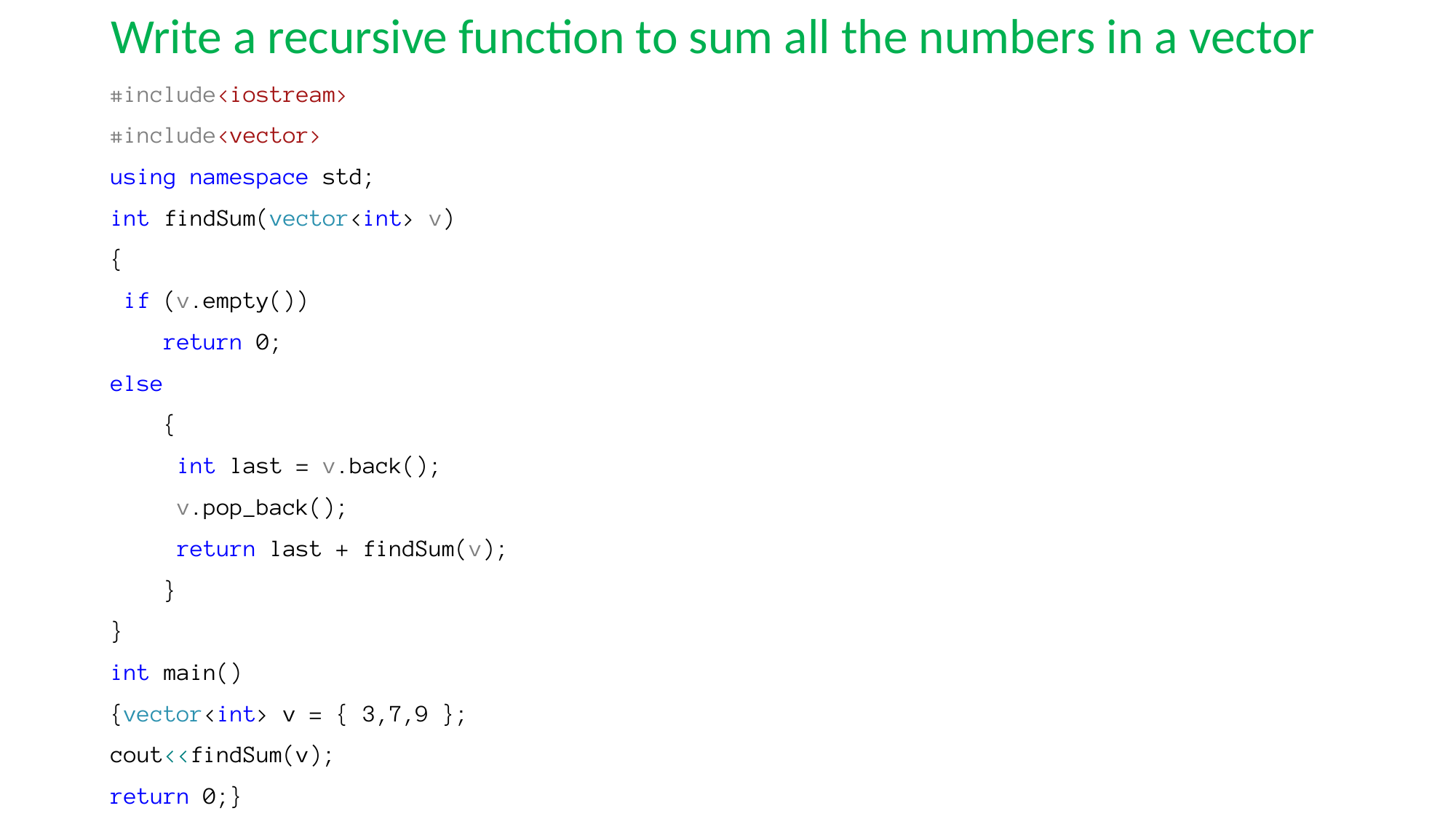

# Write a recursive function to sum all the numbers in a vector
#include<iostream>
#include<vector>
using namespace std;
int findSum(vector<int> v)
{
 if (v.empty())
    return 0;
else
    {
     int last = v.back();
     v.pop_back();
     return last + findSum(v);
    }
}
int main()
{vector<int> v = { 3,7,9 };
cout<<findSum(v);
return 0;}